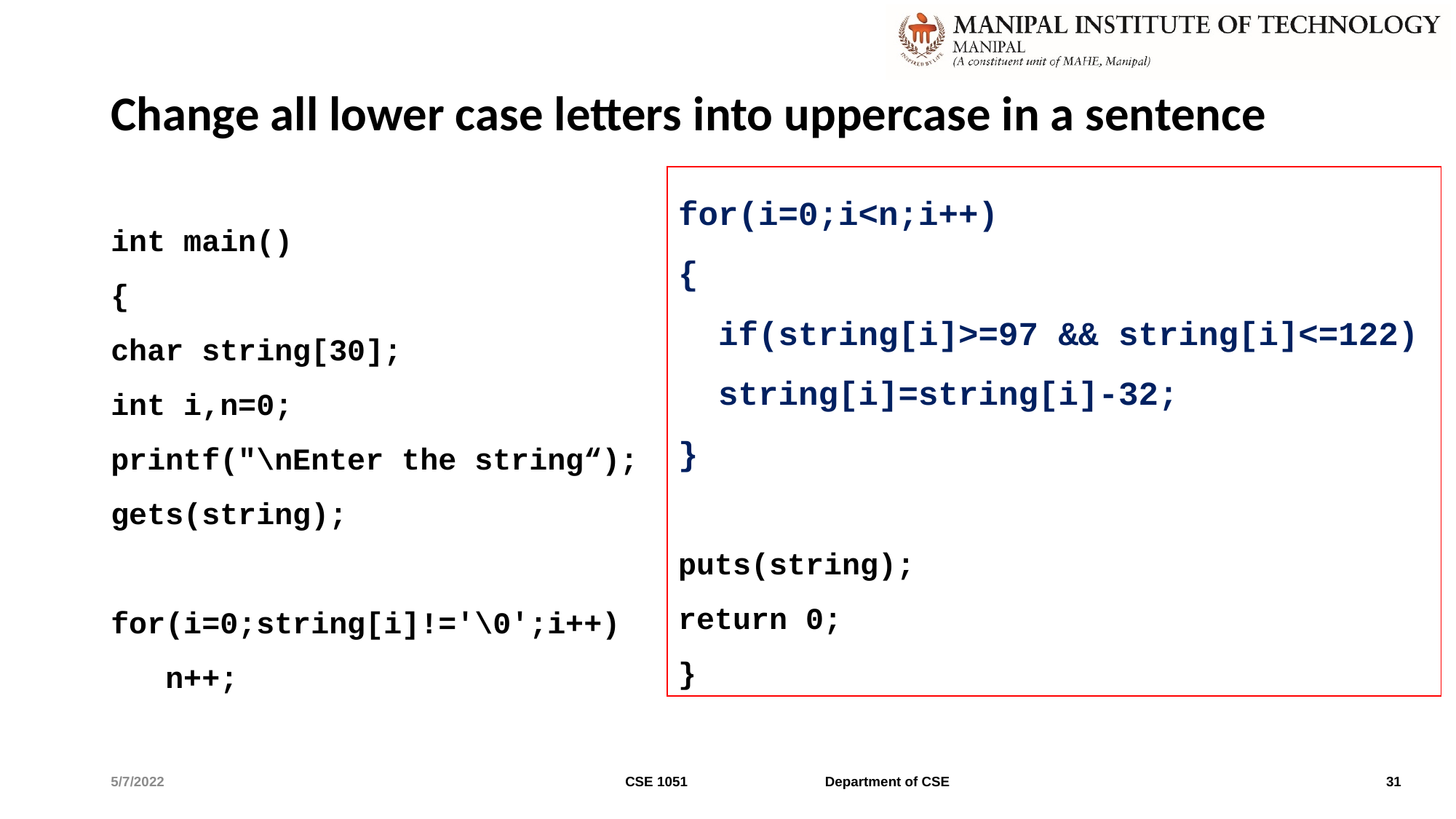

# Change all lower case letters into uppercase in a sentence
for(i=0;i<n;i++)
{
  if(string[i]>=97 && string[i]<=122)
  string[i]=string[i]-32;
}

puts(string);
return 0;
}
int main()
{
char string[30];
int i,n=0;
printf("\nEnter the string“);
gets(string);

for(i=0;string[i]!='\0';i++)
   n++;
5/7/2022
CSE 1051                                    Department of CSE
31